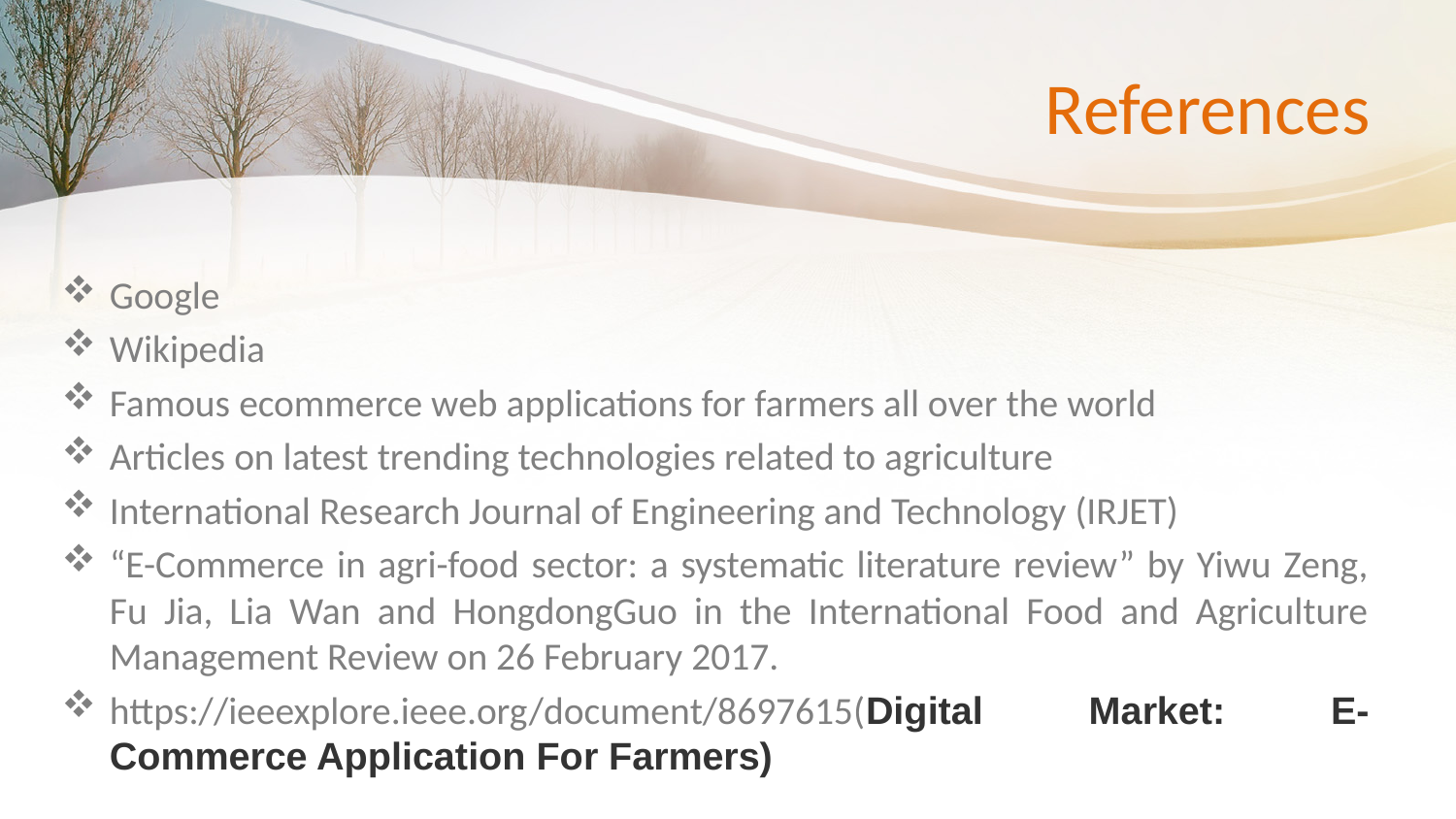

# References
Google
Wikipedia
Famous ecommerce web applications for farmers all over the world
Articles on latest trending technologies related to agriculture
International Research Journal of Engineering and Technology (IRJET)
“E-Commerce in agri-food sector: a systematic literature review” by Yiwu Zeng, Fu Jia, Lia Wan and HongdongGuo in the International Food and Agriculture Management Review on 26 February 2017.
https://ieeexplore.ieee.org/document/8697615(Digital Market: E-Commerce Application For Farmers)